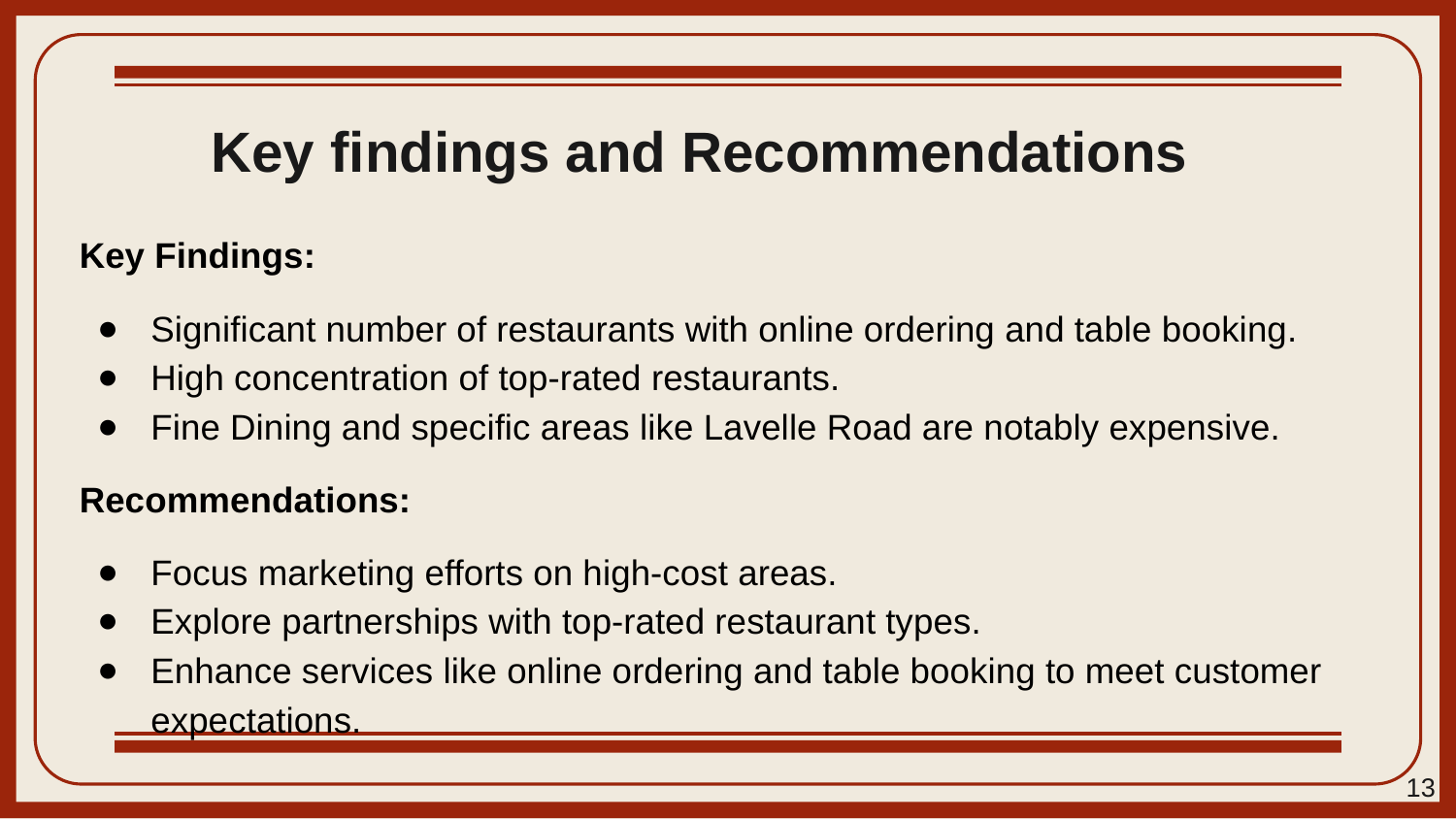

# Key findings and Recommendations
Key Findings:
Significant number of restaurants with online ordering and table booking.
High concentration of top-rated restaurants.
Fine Dining and specific areas like Lavelle Road are notably expensive.
Recommendations:
Focus marketing efforts on high-cost areas.
Explore partnerships with top-rated restaurant types.
Enhance services like online ordering and table booking to meet customer expectations.

13